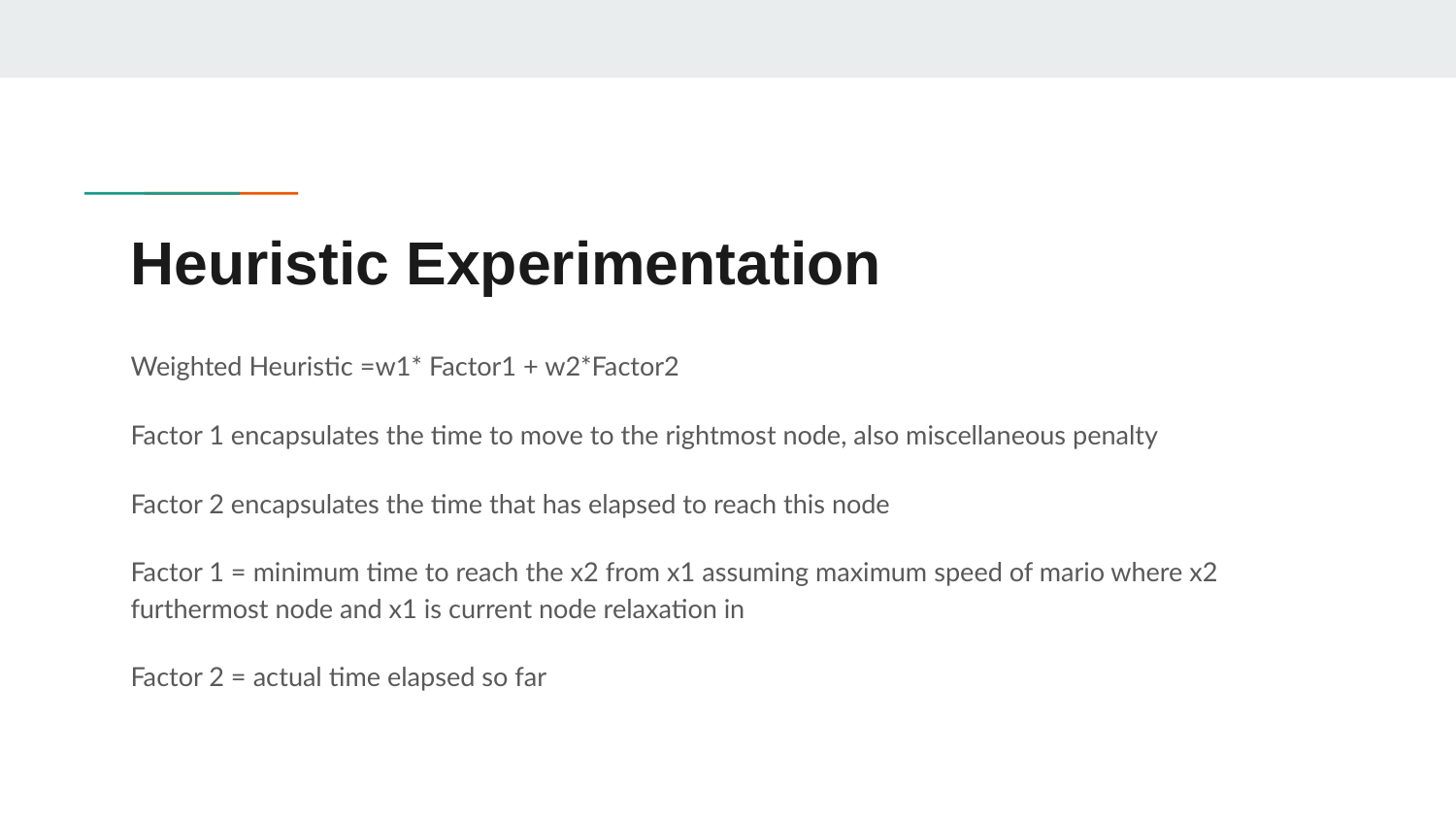

# Heuristic Experimentation
Weighted Heuristic =w1* Factor1 + w2*Factor2
Factor 1 encapsulates the time to move to the rightmost node, also miscellaneous penalty
Factor 2 encapsulates the time that has elapsed to reach this node
Factor 1 = minimum time to reach the x2 from x1 assuming maximum speed of mario where x2 furthermost node and x1 is current node relaxation in
Factor 2 = actual time elapsed so far